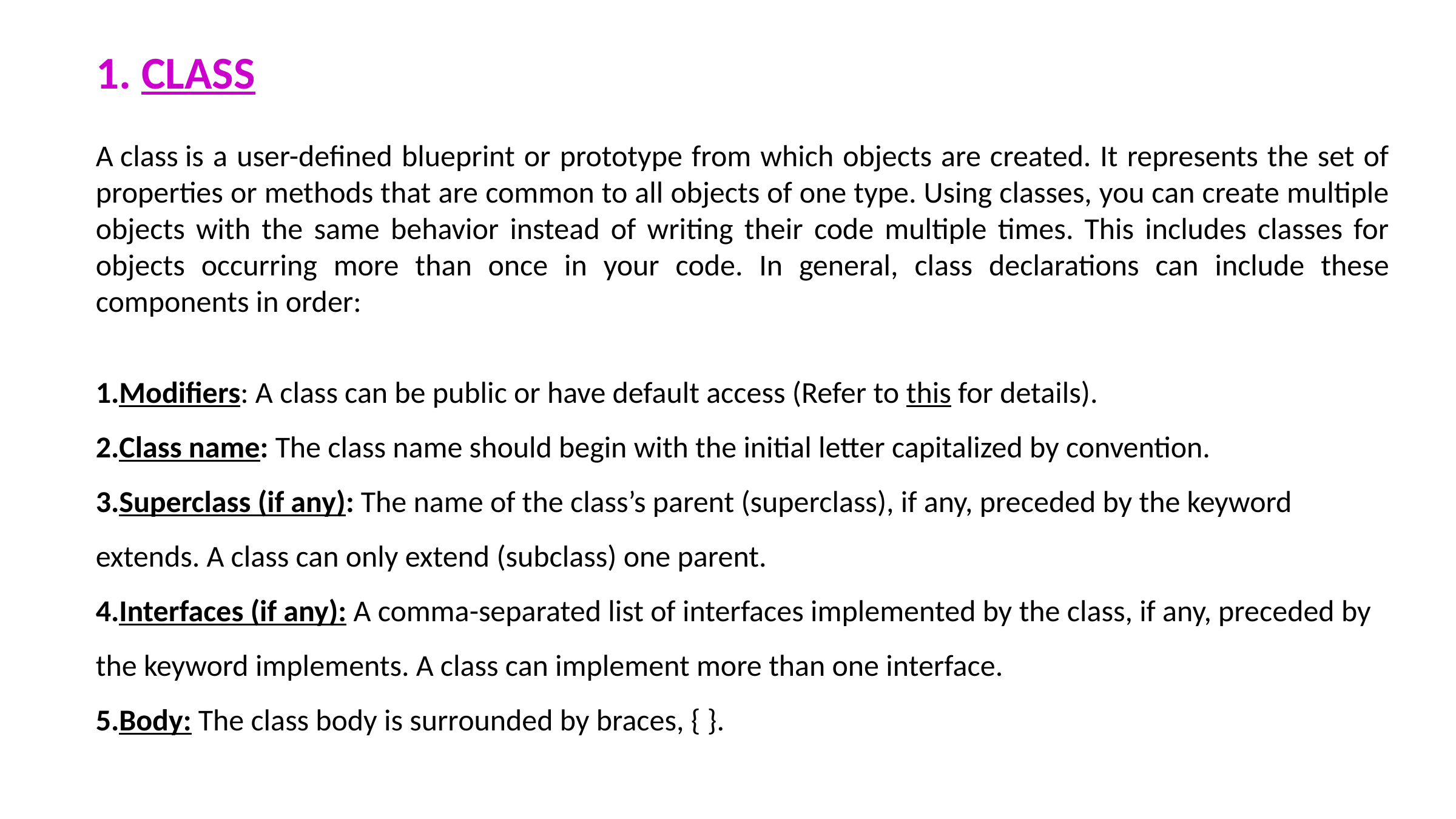

1. CLASS
A class is a user-defined blueprint or prototype from which objects are created. It represents the set of properties or methods that are common to all objects of one type. Using classes, you can create multiple objects with the same behavior instead of writing their code multiple times. This includes classes for objects occurring more than once in your code. In general, class declarations can include these components in order:

Modifiers: A class can be public or have default access (Refer to this for details).
Class name: The class name should begin with the initial letter capitalized by convention.
Superclass (if any): The name of the class’s parent (superclass), if any, preceded by the keyword extends. A class can only extend (subclass) one parent.
Interfaces (if any): A comma-separated list of interfaces implemented by the class, if any, preceded by the keyword implements. A class can implement more than one interface.
Body: The class body is surrounded by braces, { }.